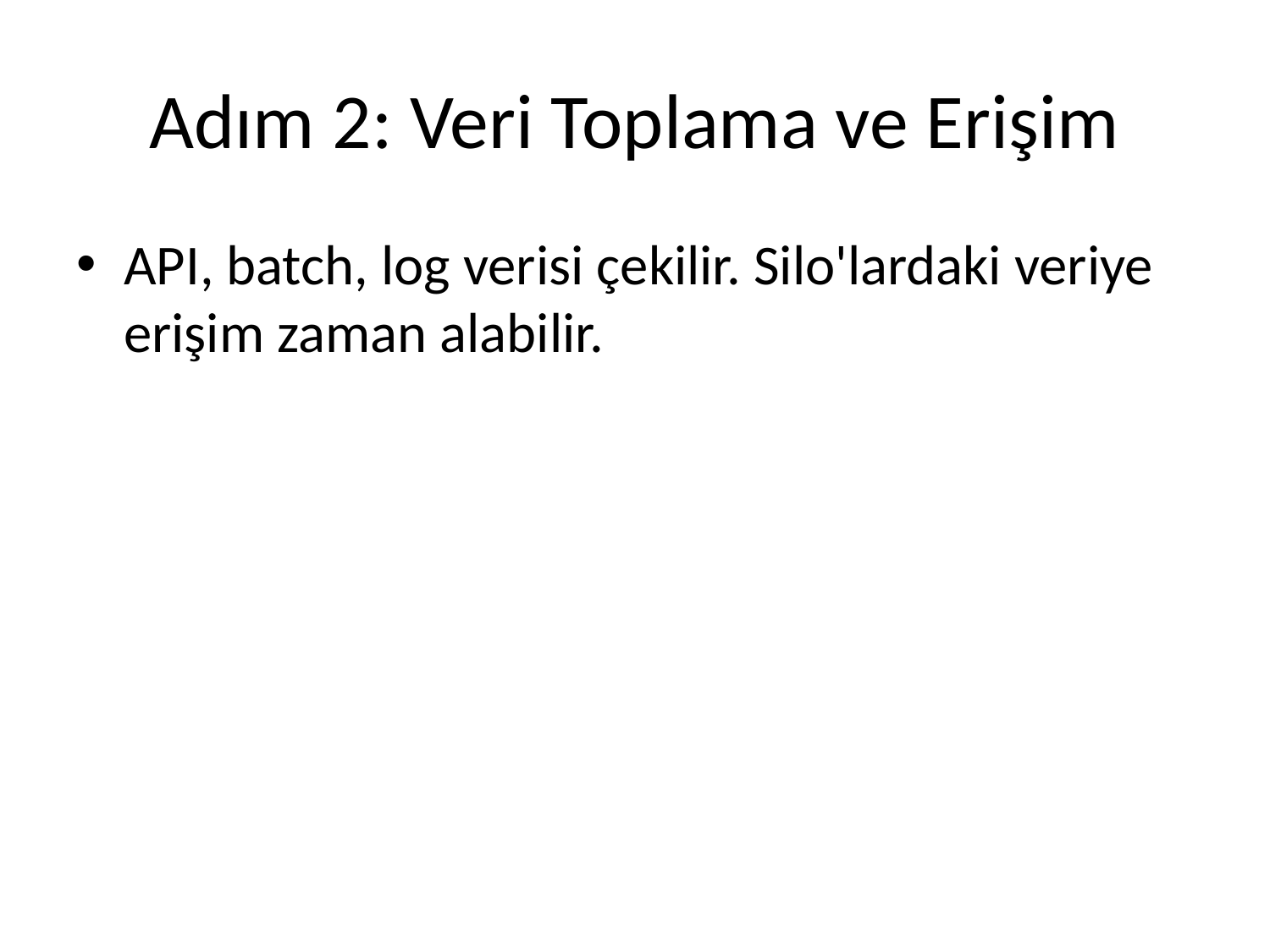

# Adım 2: Veri Toplama ve Erişim
API, batch, log verisi çekilir. Silo'lardaki veriye erişim zaman alabilir.